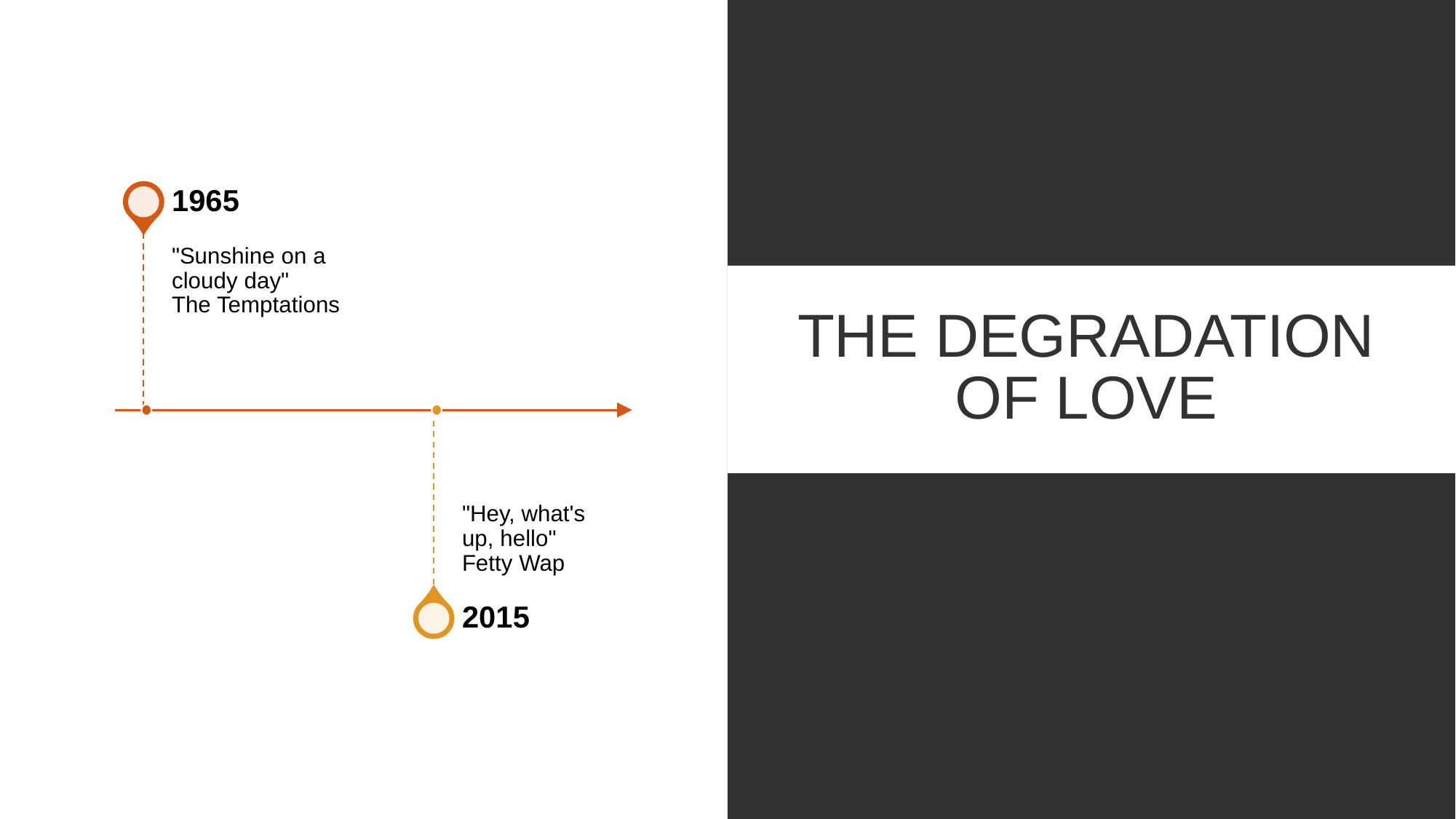

1965

"Sunshine on a cloudy day"
The Temptations

"Hey, what's up, hello"
Fetty Wap

2015

# THE DEGRADATION OF LOVE